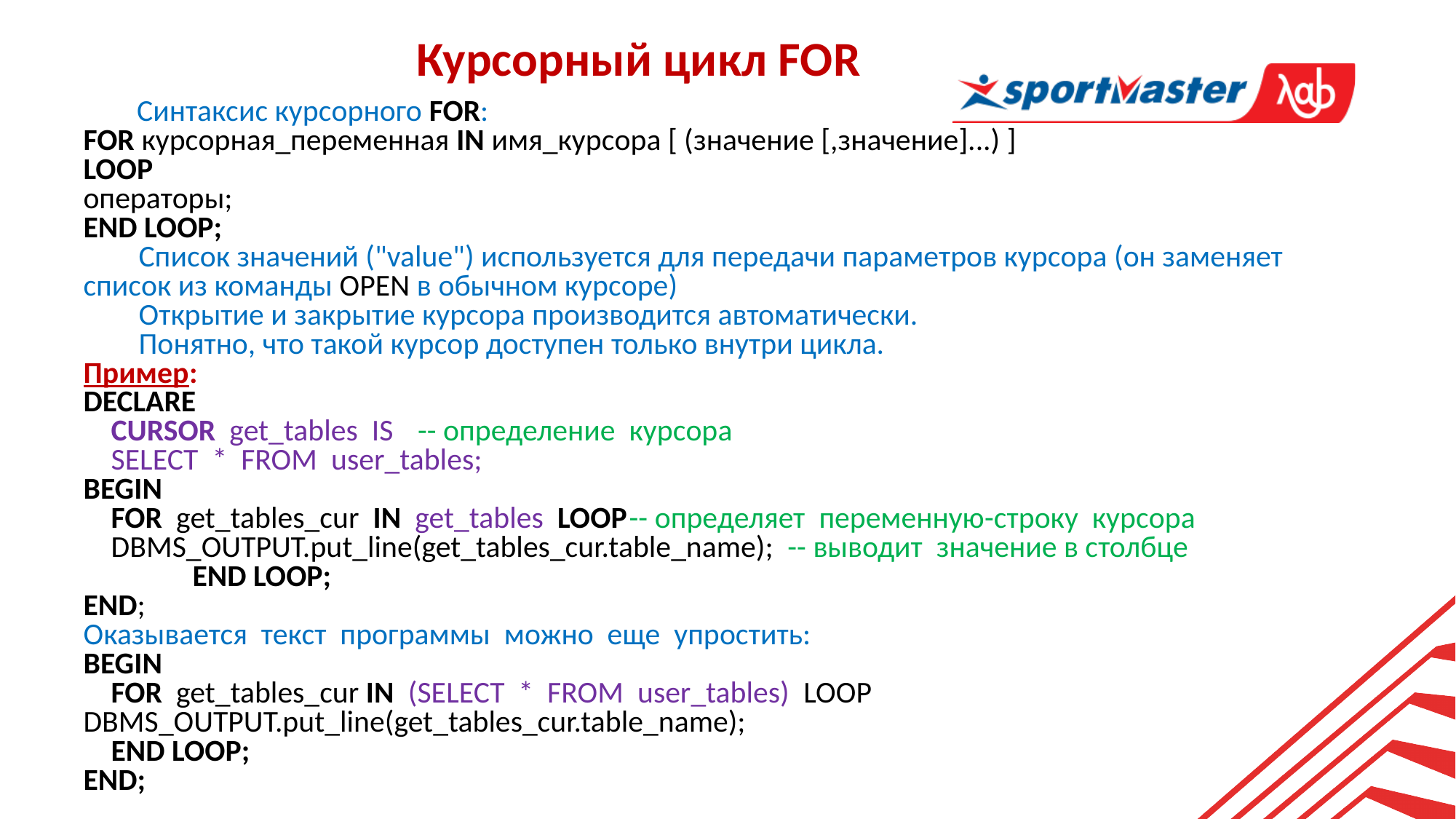

Курсорный цикл FOR
       Синтаксис курсорного FOR:
FOR курсорная_переменная IN имя_курсора [ (значение [,значение]...) ]
LOOP
операторы;
END LOOP;
        Список значений ("value") используется для передачи параметров курсора (он заменяет список из команды OPEN в обычном курсоре)
        Открытие и закрытие курсора производится автоматически.
        Понятно, что такой курсор доступен только внутри цикла.
Пример:
DECLARE
    CURSOR  get_tables  IS	 -- определение  курсора
    SELECT  *  FROM  user_tables;
BEGIN
    FOR  get_tables_cur  IN  get_tables  LOOP	-- определяет  переменную-строку  курсора
    DBMS_OUTPUT.put_line(get_tables_cur.table_name);  -- выводит  значение в столбце
	END LOOP;
END;
Оказывается  текст  программы  можно  еще  упростить:
BEGIN
    FOR  get_tables_cur IN  (SELECT  *  FROM  user_tables)  LOOP
DBMS_OUTPUT.put_line(get_tables_cur.table_name);
    END LOOP;
END;